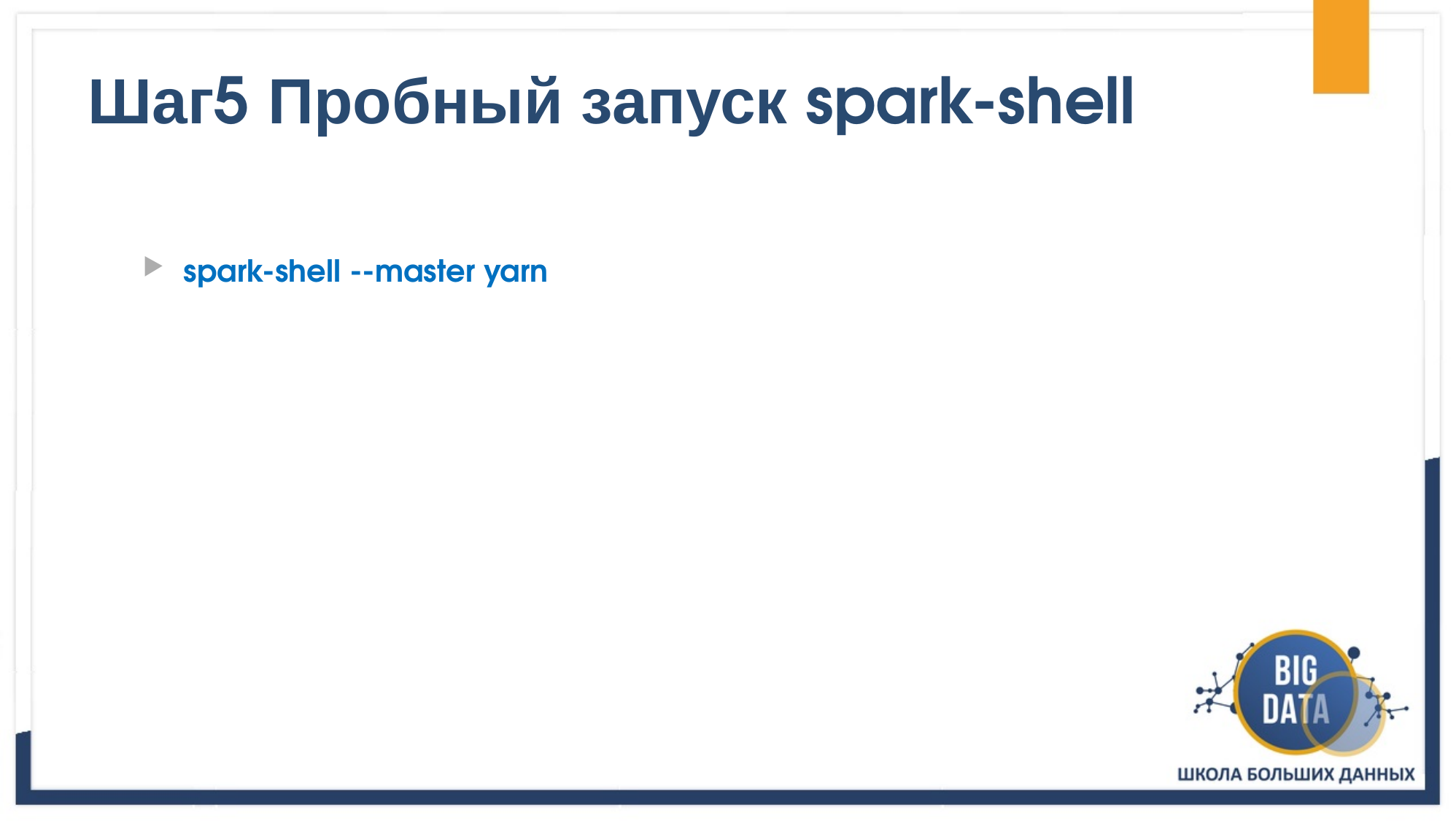

# Шаг5 Пробный запуск spark-shell
spark-shell --master yarn